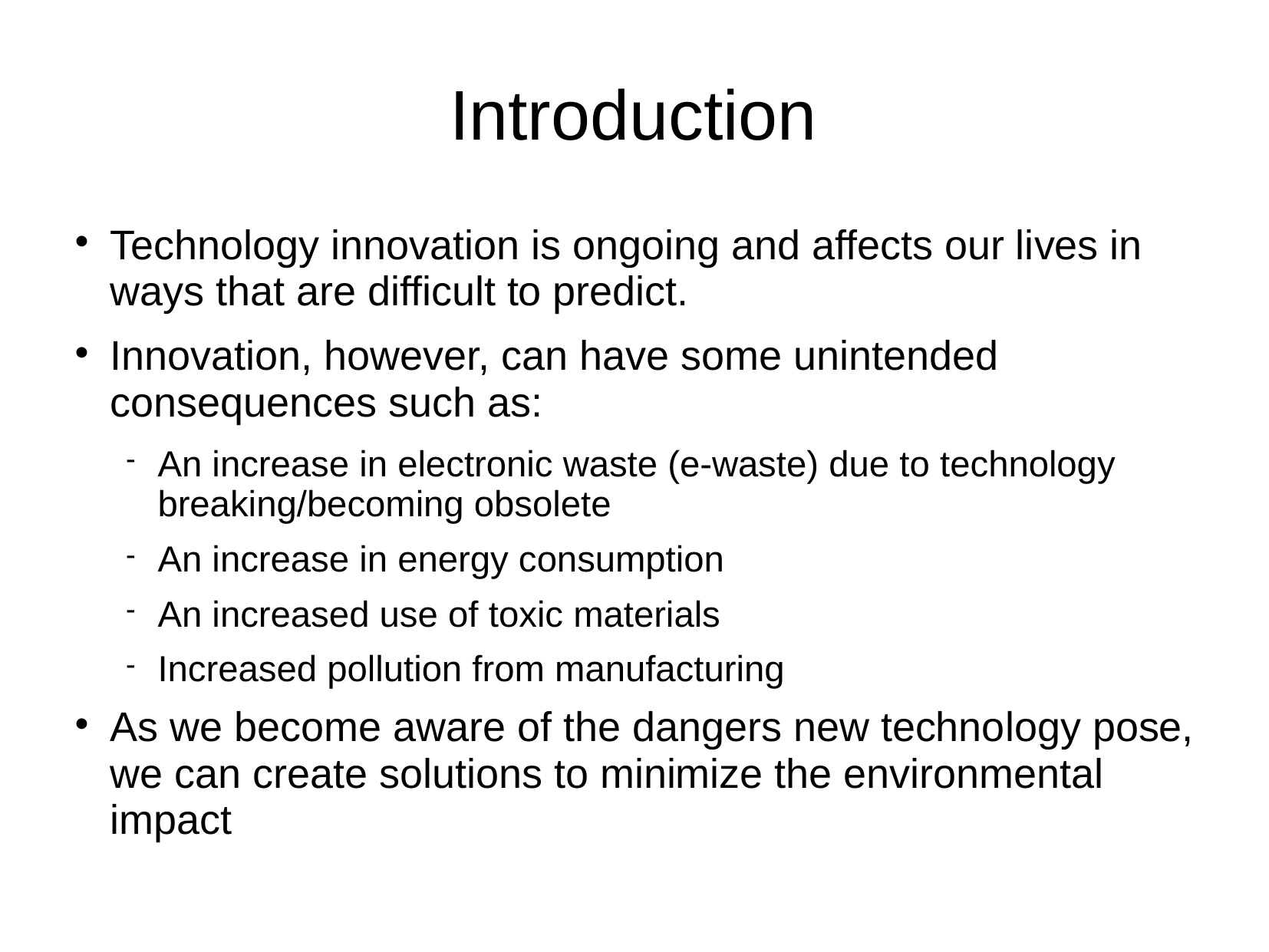

# Introduction
Technology innovation is ongoing and affects our lives in ways that are difficult to predict.
Innovation, however, can have some unintended consequences such as:
An increase in electronic waste (e-waste) due to technology breaking/becoming obsolete
An increase in energy consumption
An increased use of toxic materials
Increased pollution from manufacturing
As we become aware of the dangers new technology pose, we can create solutions to minimize the environmental impact